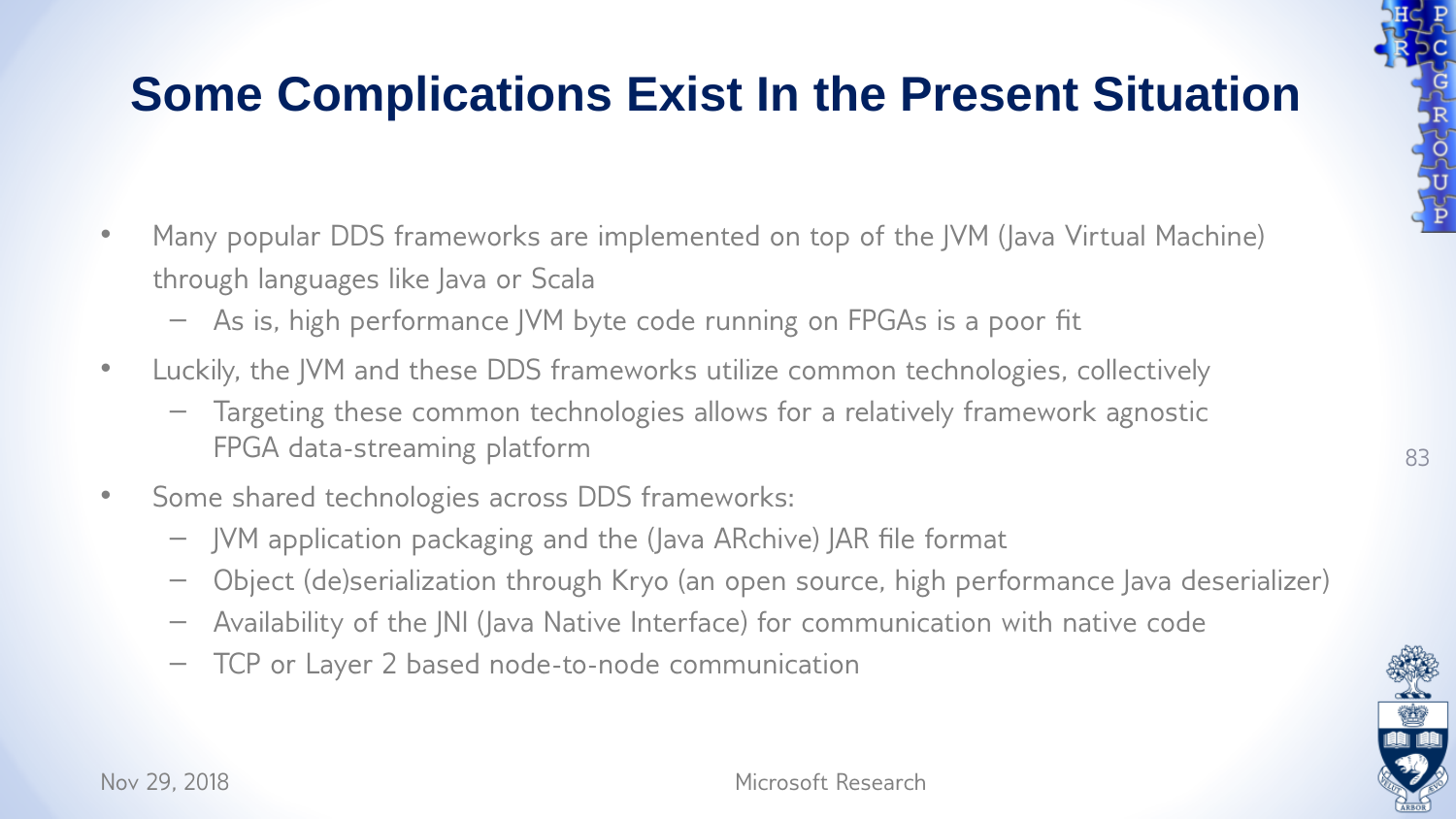

# Some Complications Exist In the Present Situation
Many popular DDS frameworks are implemented on top of the JVM (Java Virtual Machine) through languages like Java or Scala
As is, high performance JVM byte code running on FPGAs is a poor fit
Luckily, the JVM and these DDS frameworks utilize common technologies, collectively
Targeting these common technologies allows for a relatively framework agnostic FPGA data-streaming platform
Some shared technologies across DDS frameworks:
JVM application packaging and the (Java ARchive) JAR file format
Object (de)serialization through Kryo (an open source, high performance Java deserializer)
Availability of the JNI (Java Native Interface) for communication with native code
TCP or Layer 2 based node-to-node communication

83
Nov 29, 2018
Microsoft Research